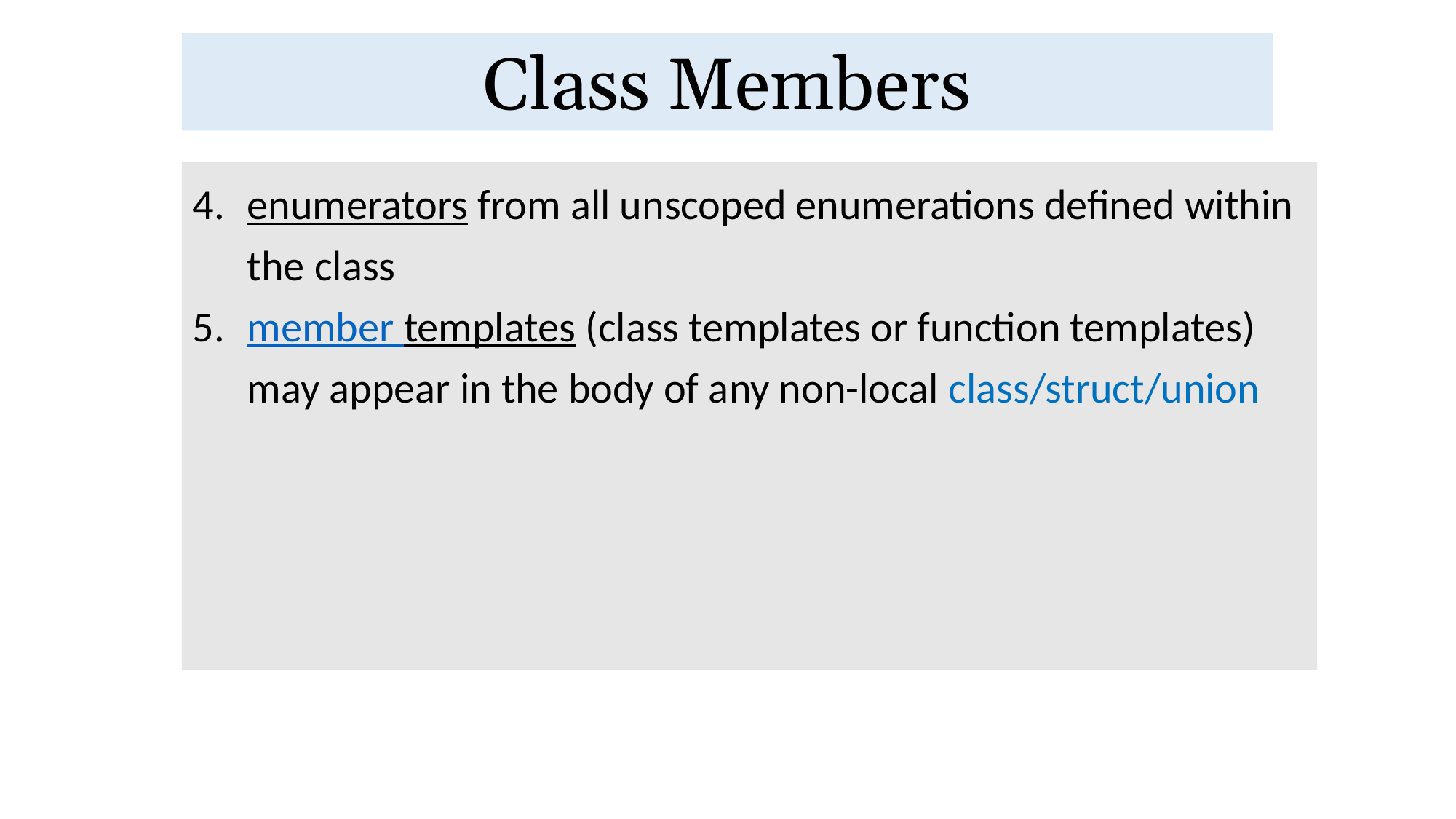

# Class Members
enumerators from all unscoped enumerations defined within the class
member templates (class templates or function templates) may appear in the body of any non-local class/struct/union